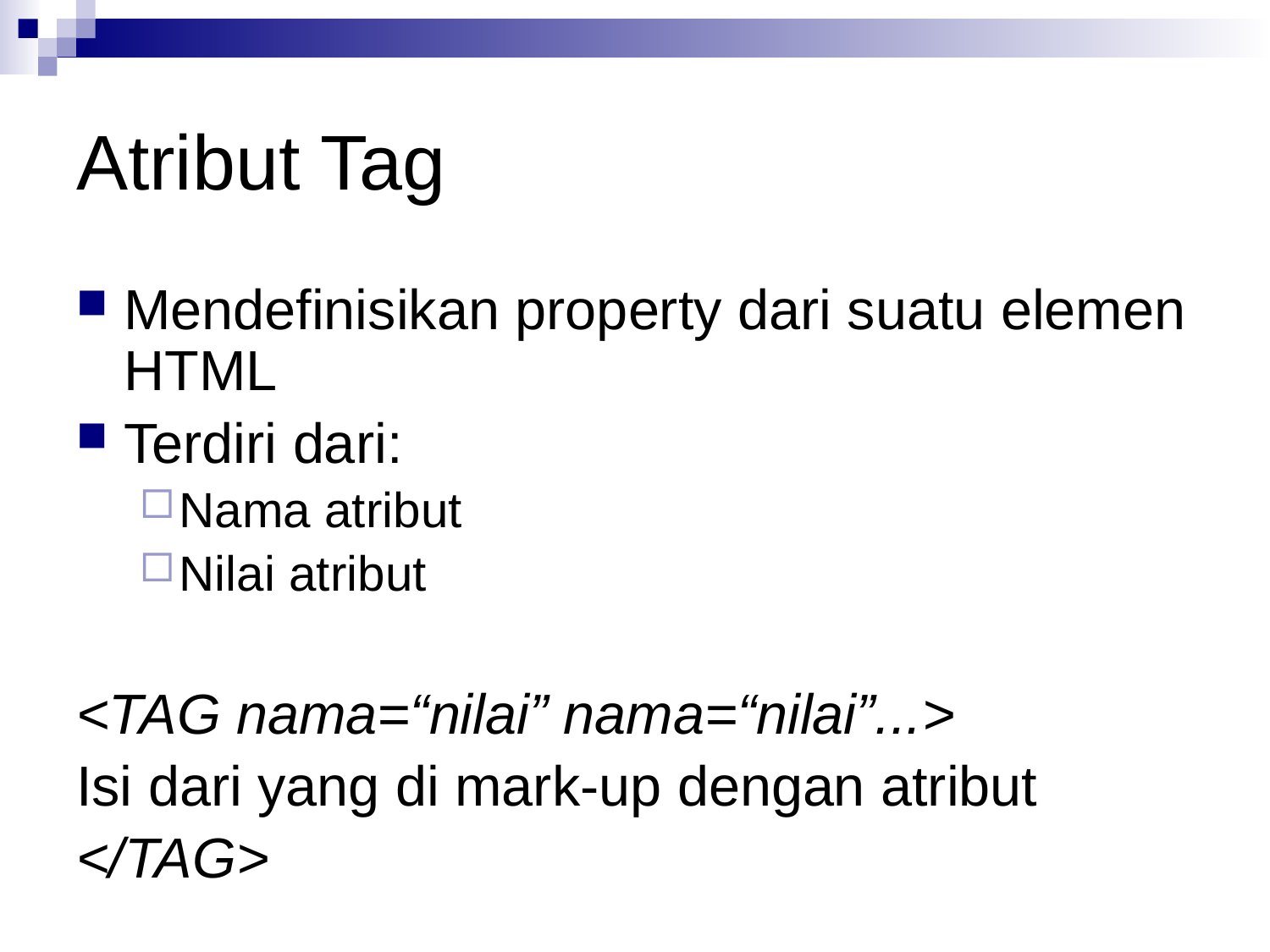

# Atribut Tag
Mendefinisikan property dari suatu elemen HTML
Terdiri dari:
Nama atribut
Nilai atribut

<TAG nama=“nilai” nama=“nilai”...>
Isi dari yang di mark-up dengan atribut
</TAG>